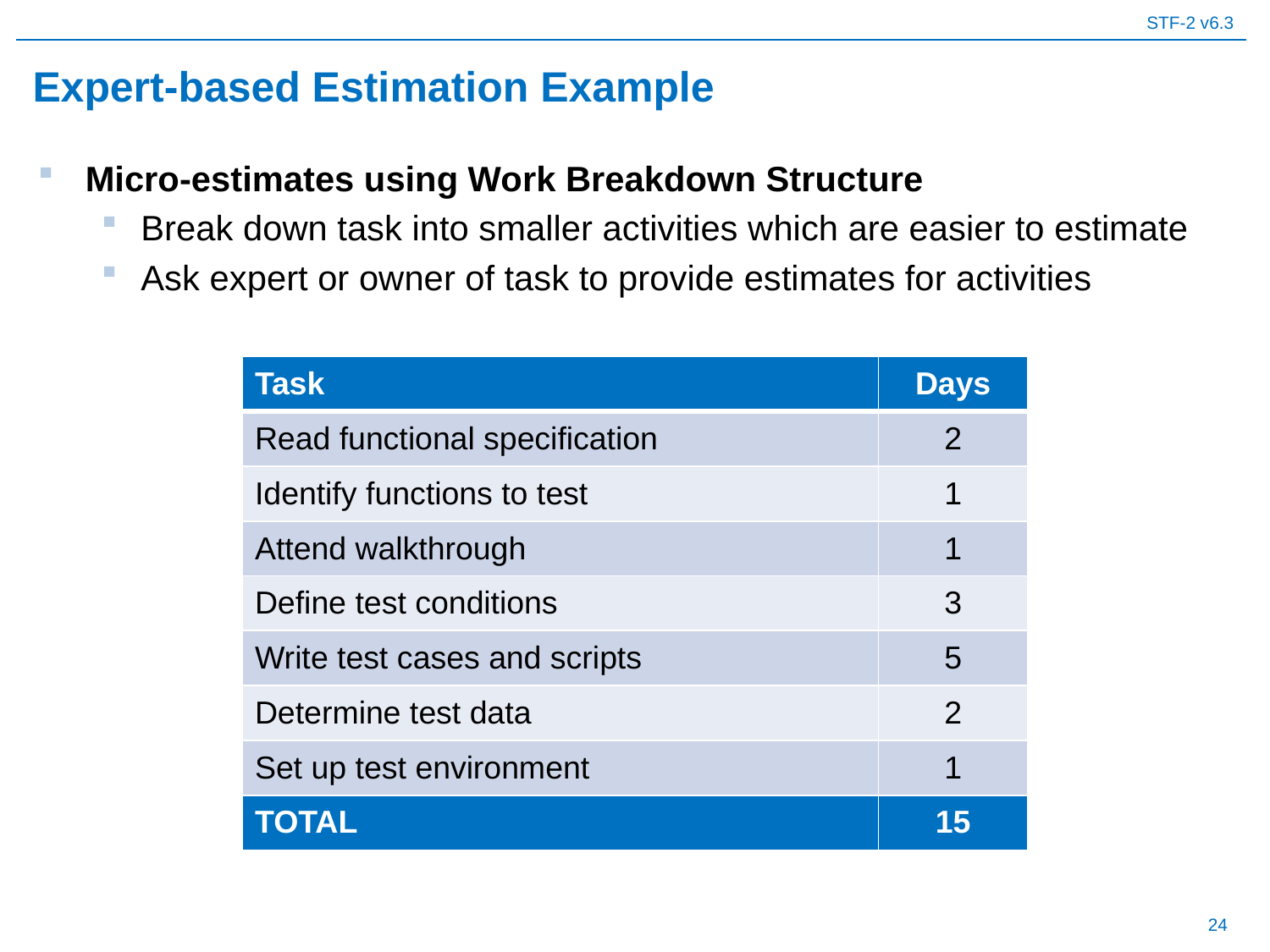

# Expert-based Estimation Example
Micro-estimates using Work Breakdown Structure
Break down task into smaller activities which are easier to estimate
Ask expert or owner of task to provide estimates for activities
| Task | Days |
| --- | --- |
| Read functional specification | 2 |
| Identify functions to test | 1 |
| Attend walkthrough | 1 |
| Define test conditions | 3 |
| Write test cases and scripts | 5 |
| Determine test data | 2 |
| Set up test environment | 1 |
| TOTAL | 15 |